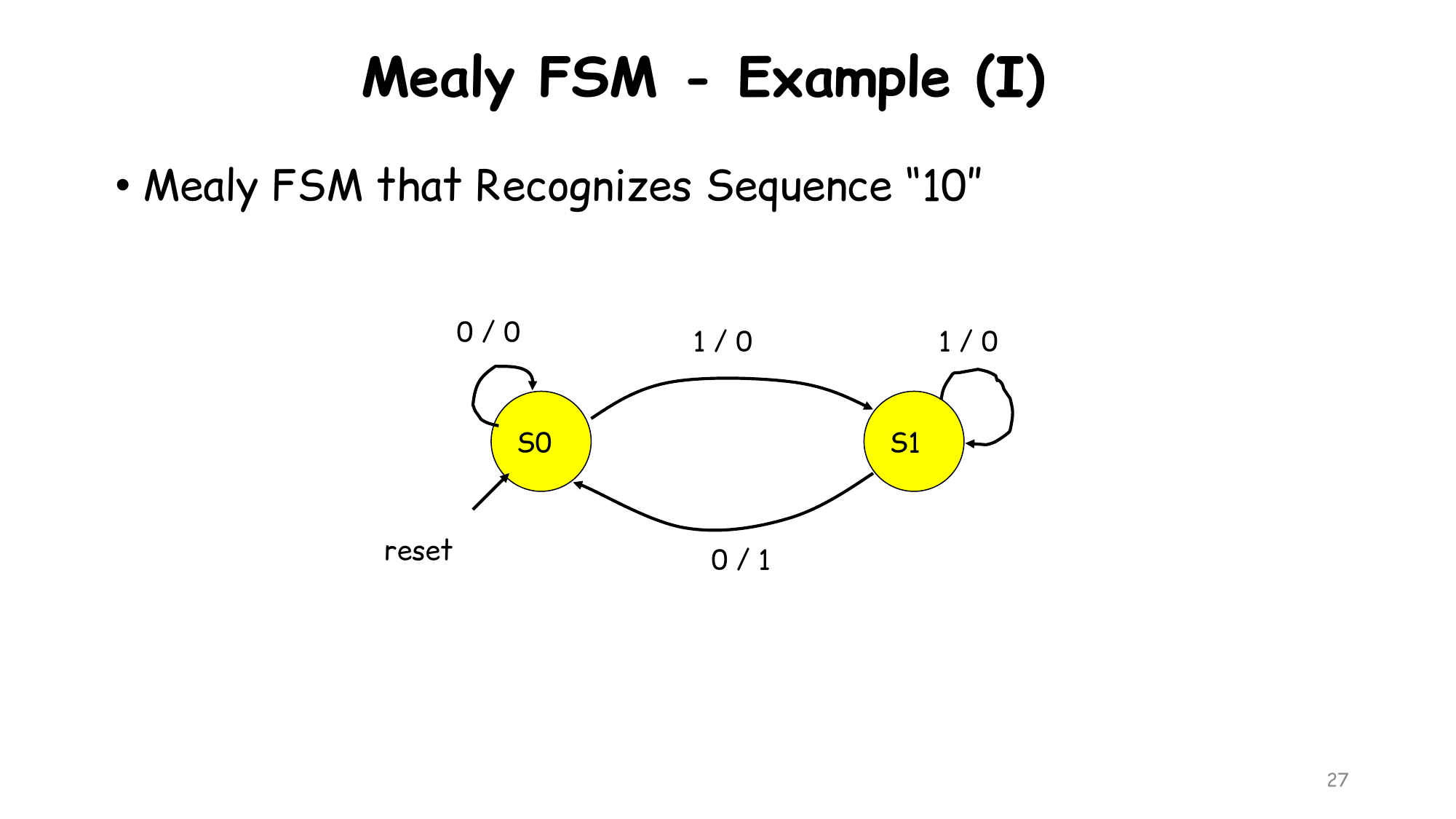

# Mealy FSM - Example (I)
Mealy FSM that Recognizes Sequence “10”
0 / 0
1 / 0
1 / 0

S0
S1

reset
0 / 1
27